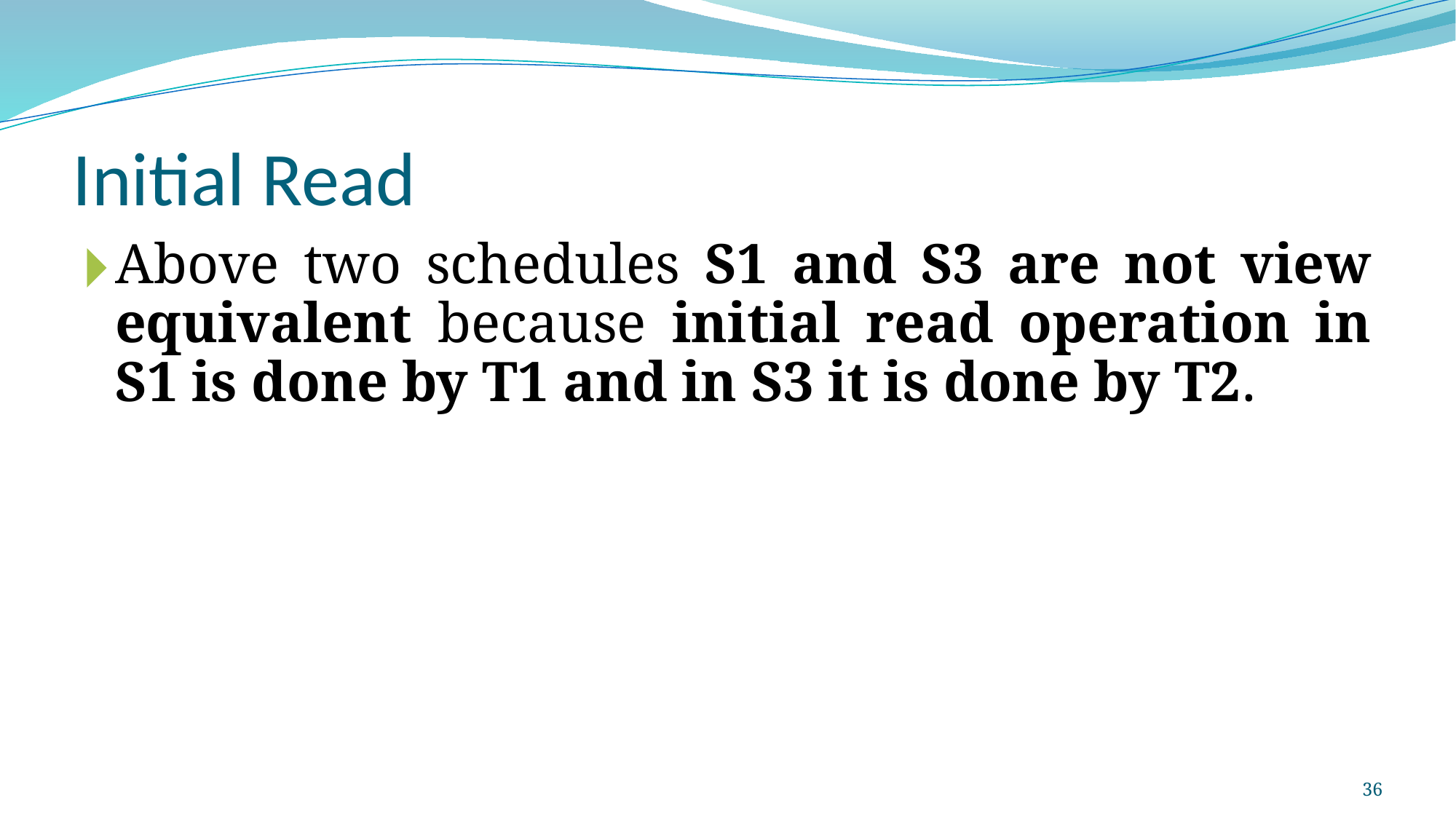

# Initial Read
Above two schedules S1 and S3 are not view equivalent because initial read operation in S1 is done by T1 and in S3 it is done by T2.

36